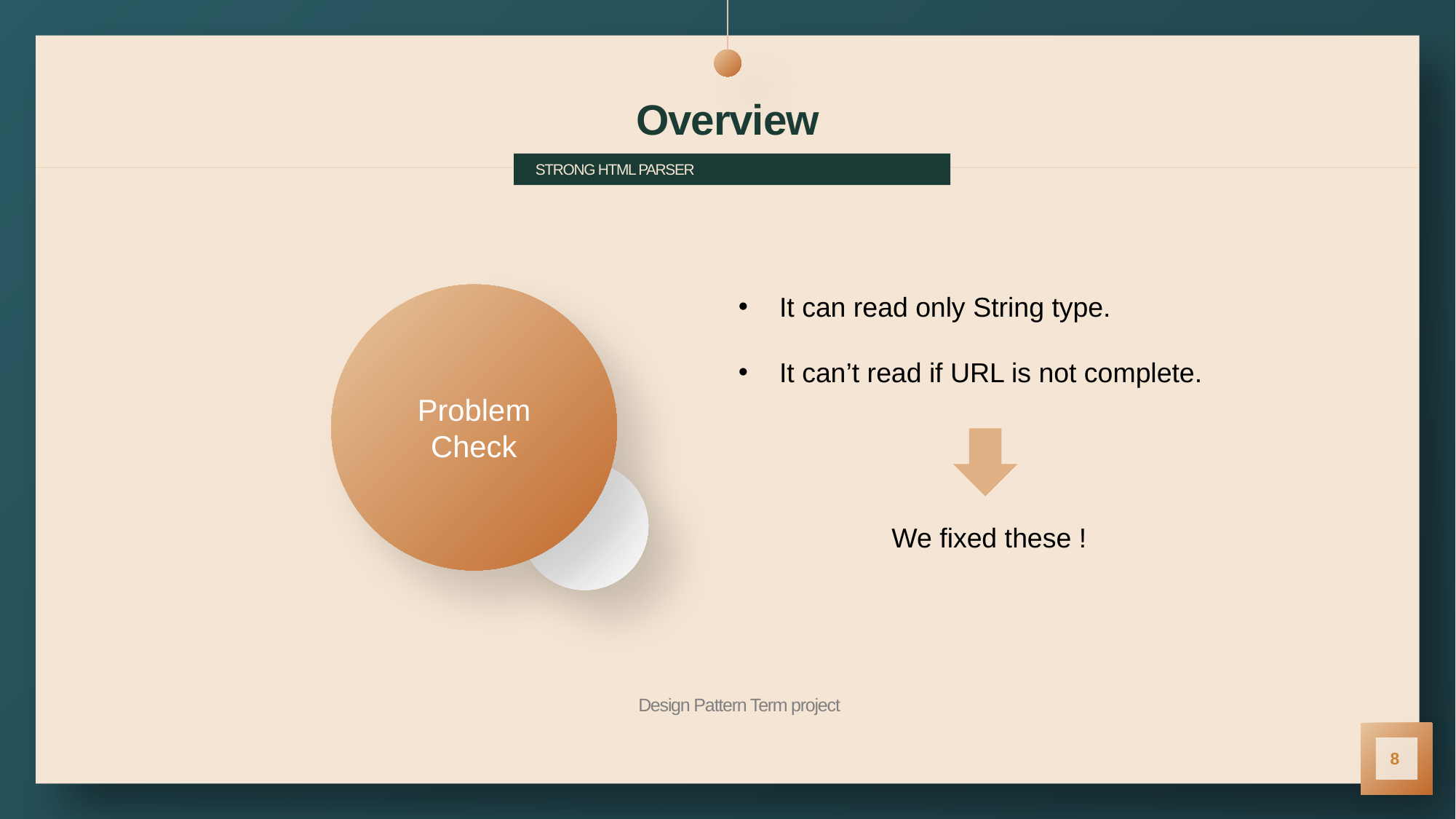

# Overview
STRONG HTML PARSER
Problem Check
It can read only String type.

It can’t read if URL is not complete.

We fixed these !

Design Pattern Term project
8